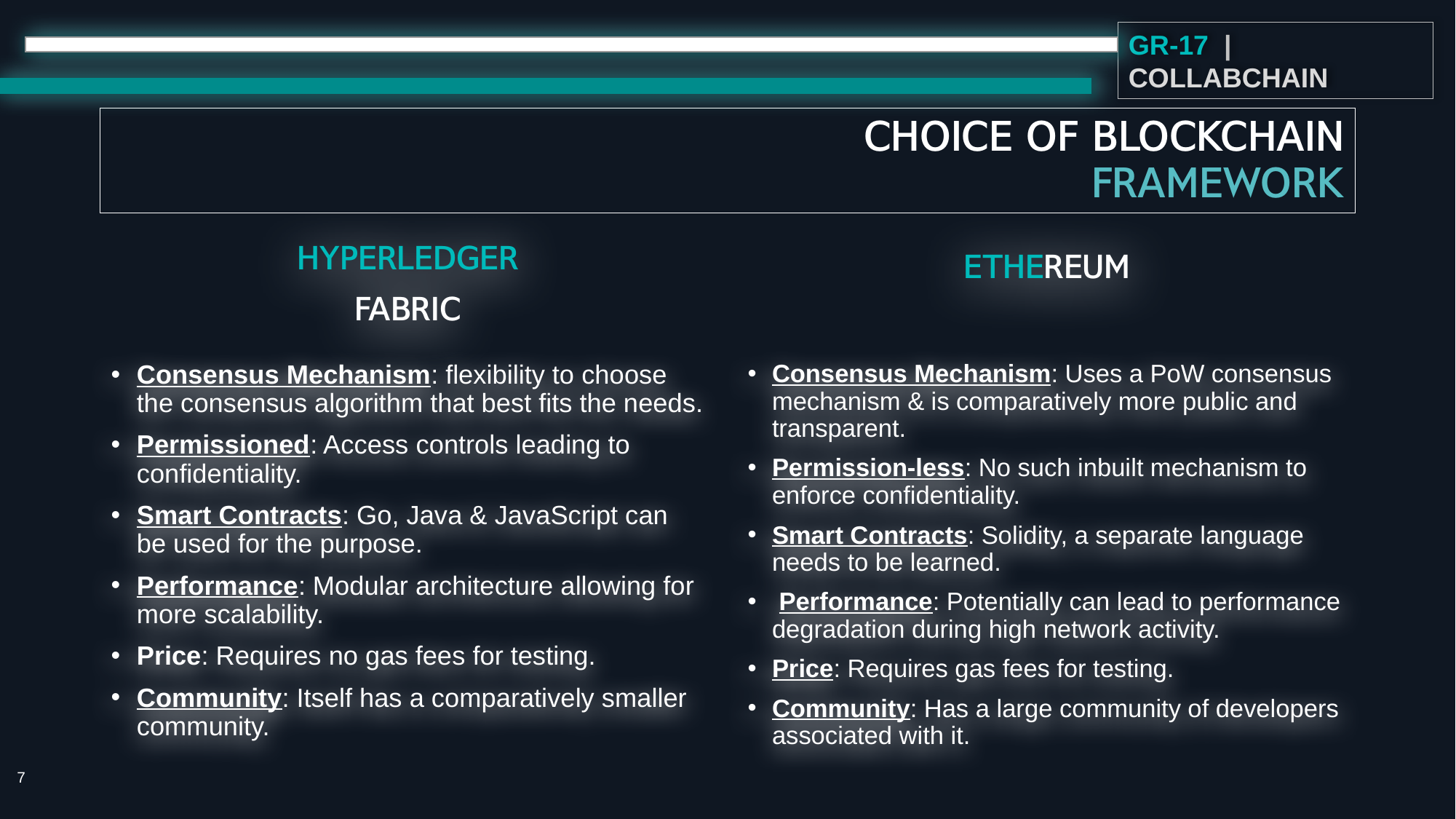

GR-17  |  COLLABCHAIN

# CHOICE OF BLOCKCHAIN FRAMEWORK
HYPERLEDGER
FABRIC
ETHEREUM
Consensus Mechanism: flexibility to choose the consensus algorithm that best fits the needs.
Permissioned: Access controls leading to confidentiality.
Smart Contracts: Go, Java & JavaScript can be used for the purpose.
Performance: Modular architecture allowing for more scalability.
Price: Requires no gas fees for testing.
Community: Itself has a comparatively smaller community.
Consensus Mechanism: Uses a PoW consensus mechanism & is comparatively more public and transparent.
Permission-less: No such inbuilt mechanism to enforce confidentiality.
Smart Contracts: Solidity, a separate language needs to be learned.
 Performance: Potentially can lead to performance degradation during high network activity.
Price: Requires gas fees for testing.
Community: Has a large community of developers associated with it.
7